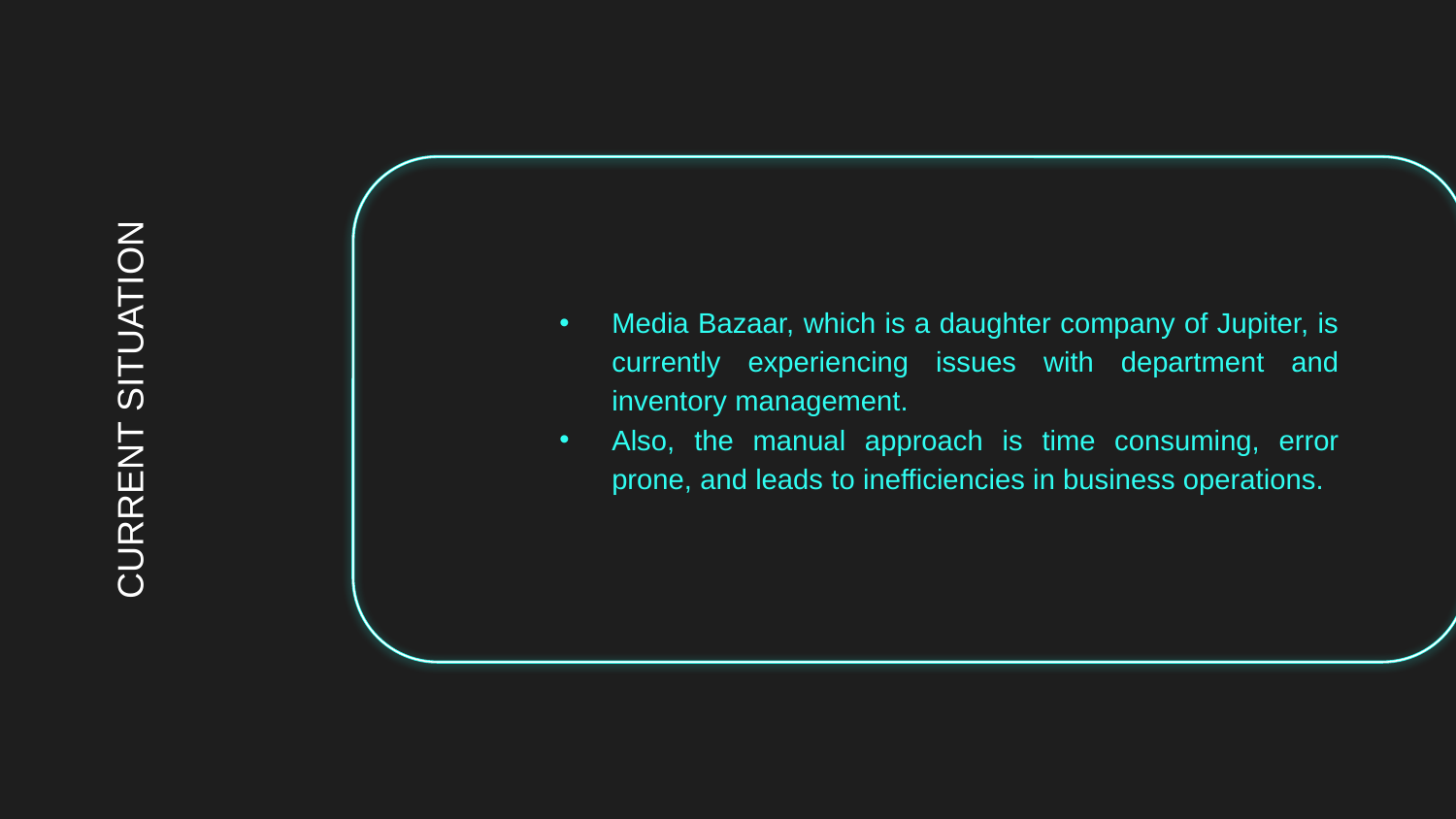

Media Bazaar, which is a daughter company of Jupiter, is currently experiencing issues with department and inventory management.
Also, the manual approach is time consuming, error prone, and leads to inefficiencies in business operations.
# CURRENT SITUATION